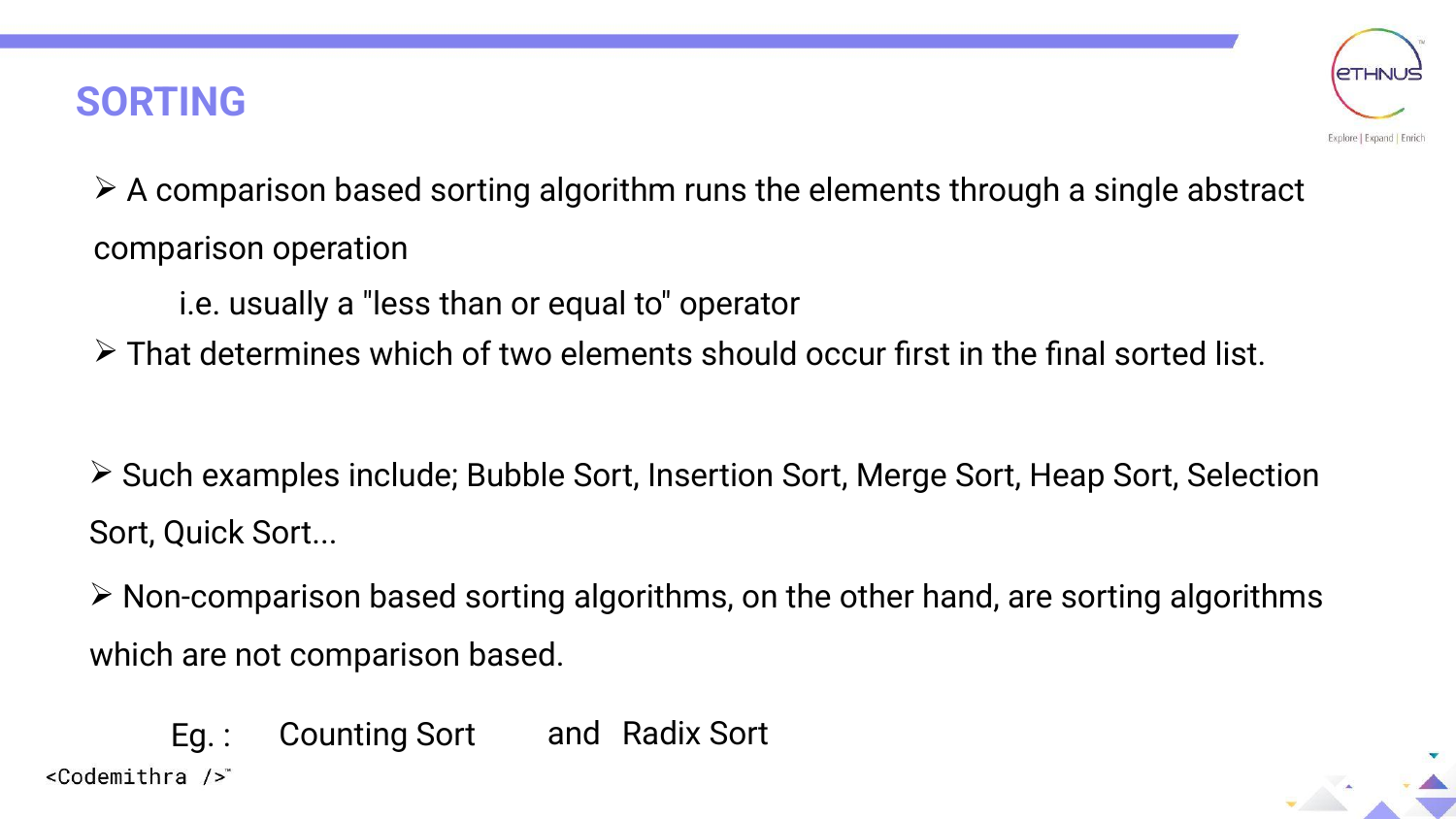

SORTING
 A comparison based sorting algorithm runs the elements through a single abstract comparison operation
i.e. usually a "less than or equal to" operator
 That determines which of two elements should occur first in the final sorted list.
 Such examples include; Bubble Sort, Insertion Sort, Merge Sort, Heap Sort, Selection Sort, Quick Sort...
 Non-comparison based sorting algorithms, on the other hand, are sorting algorithms which are not comparison based.
and
Radix Sort
Counting Sort
Eg. :